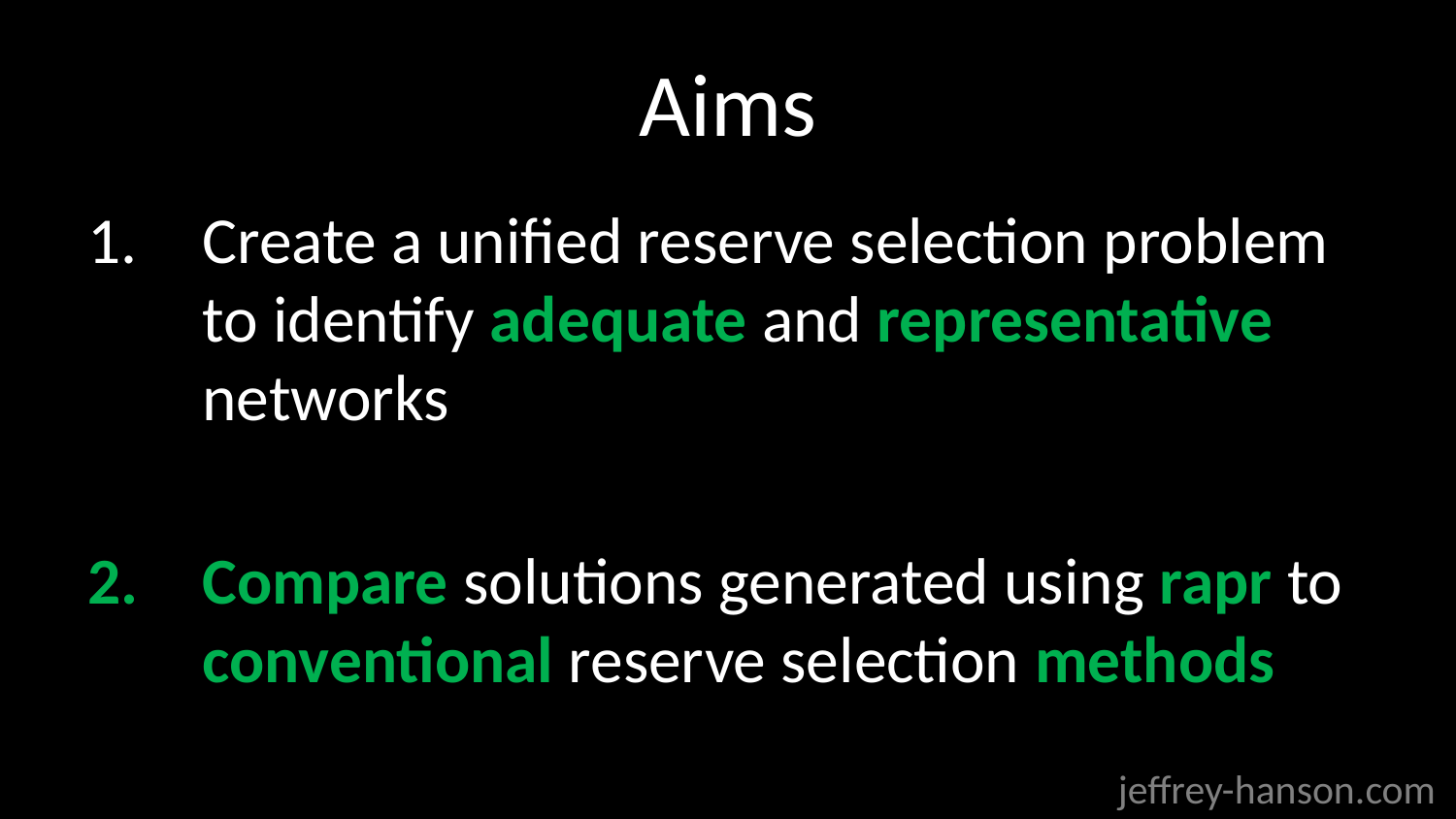

# Aims
Create a unified reserve selection problem to identify adequate and representative networks

Compare solutions generated using rapr to conventional reserve selection methods
jeffrey-hanson.com